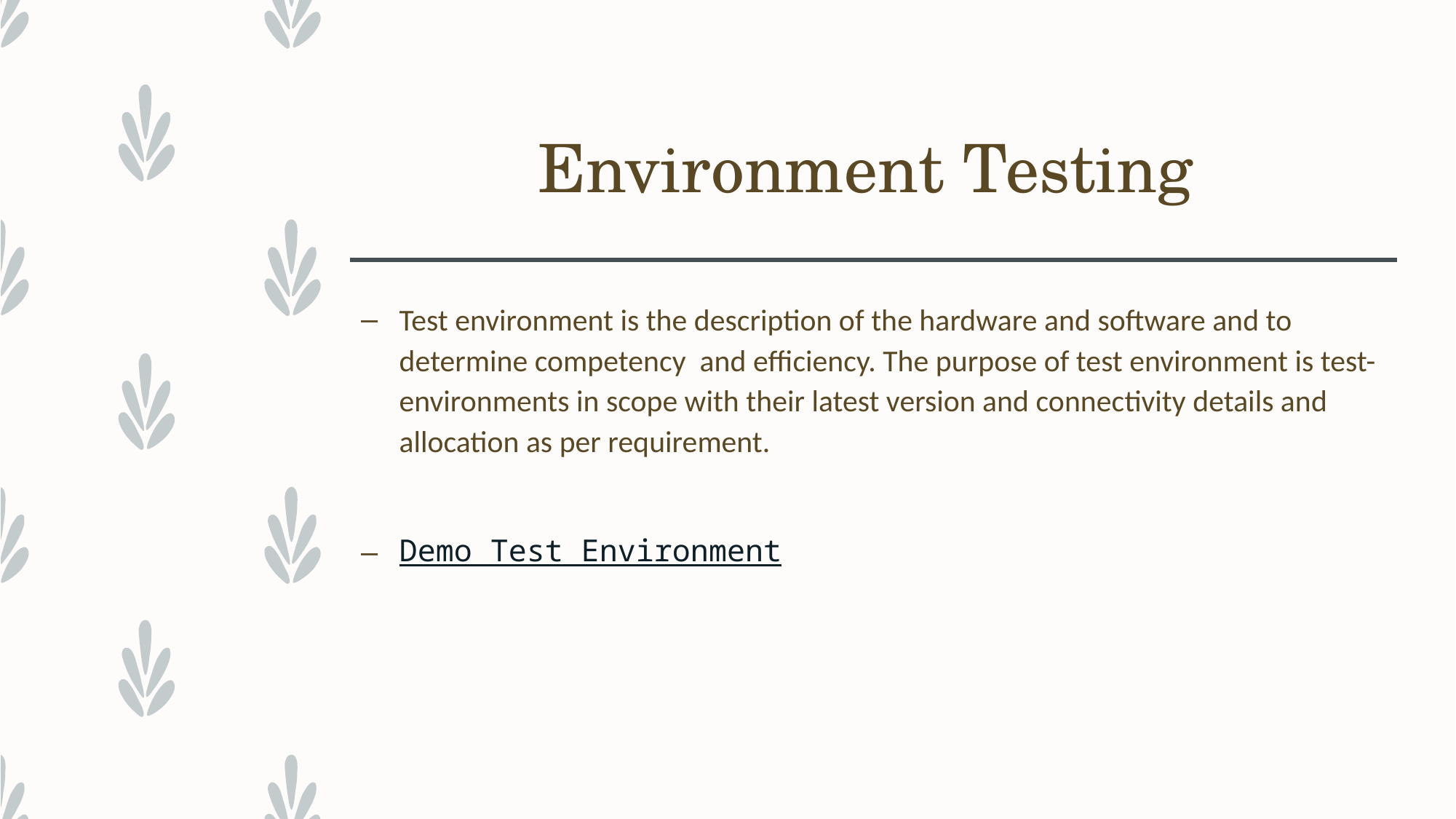

# Environment Testing
Test environment is the description of the hardware and software and to determine competency  and efficiency. The purpose of test environment is test-environments in scope with their latest version and connectivity details and allocation as per requirement.

Demo Test Environment